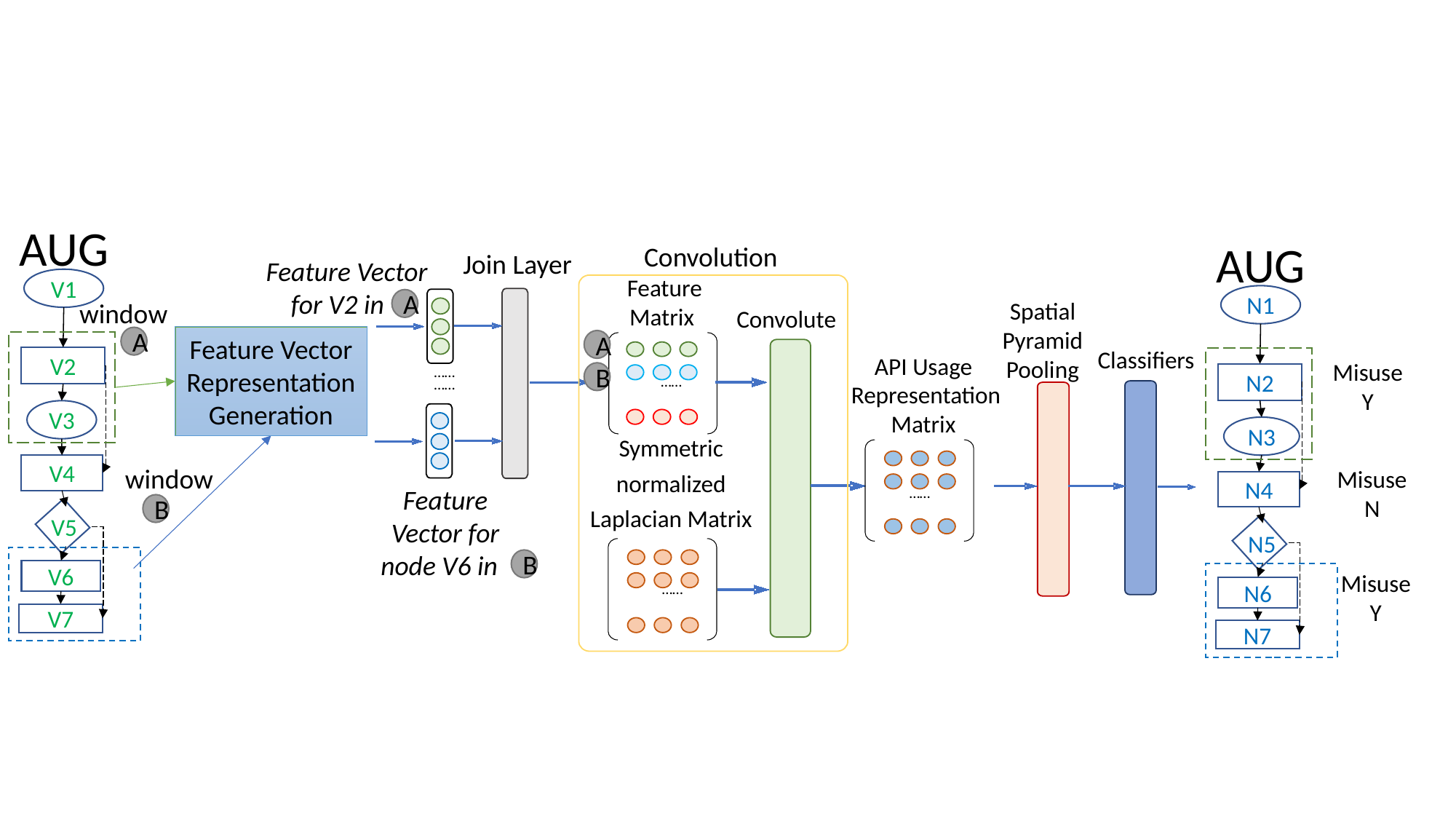

AUG
Convolution
AUG

Join Layer
 Feature Vector for V2 in
V1
Feature
Matrix

N1

A
window
Spatial
Pyramid
Pooling

Convolute

Feature Vector
Representation
Generation
A
A

Classifiers
V2

API Usage
Representation
Matrix
Misuse Y

……

B
N2

……

……

V3

N3

Symmetric
normalized
Laplacian Matrix

V4
window
Misuse N

N4

Feature
Vector for node V6 in

……

B

V5

N5

B

V6
Misuse Y

N6
……

V7

N7